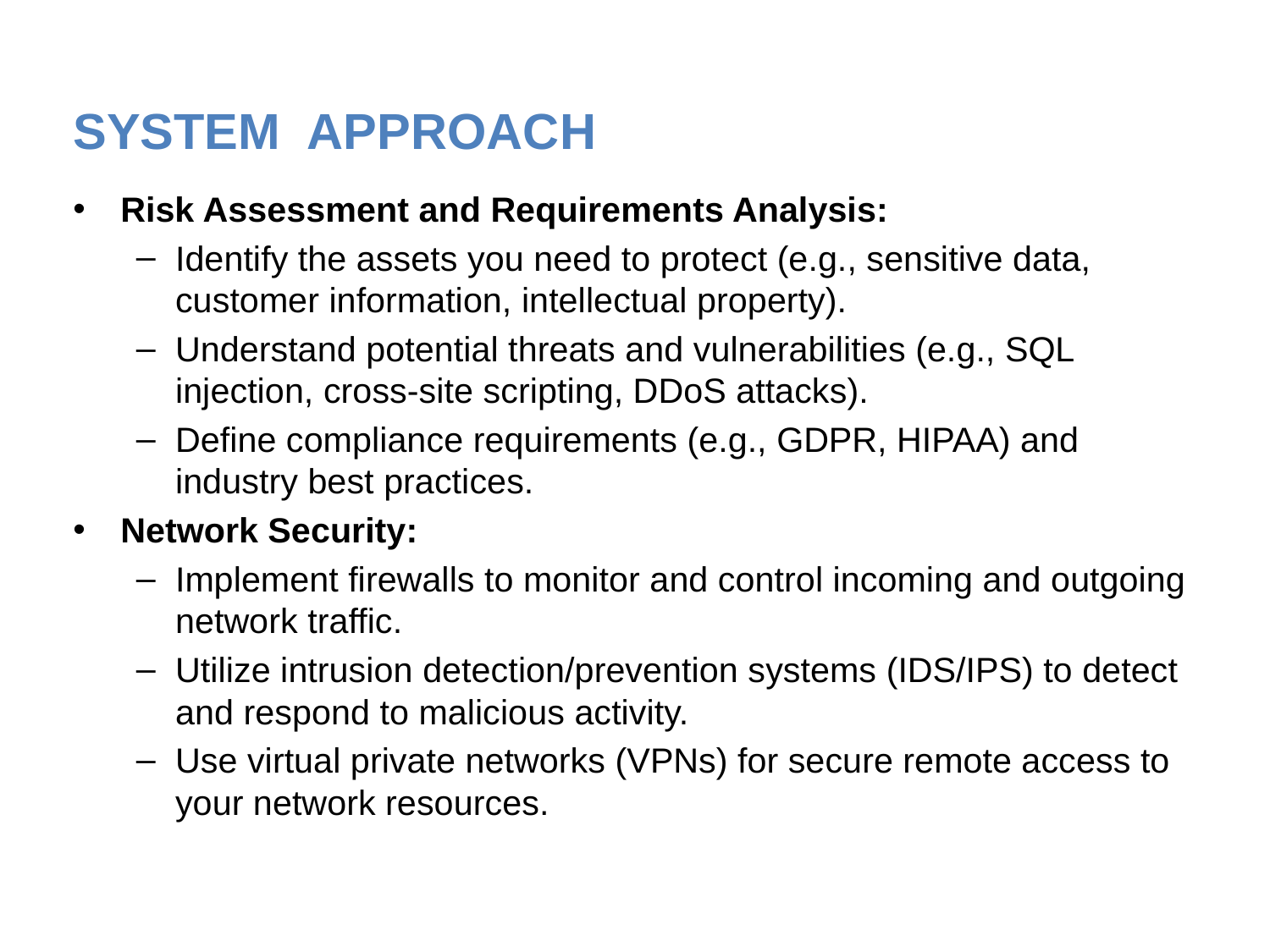

# SYSTEM  APPROACH
Risk Assessment and Requirements Analysis:
Identify the assets you need to protect (e.g., sensitive data, customer information, intellectual property).
Understand potential threats and vulnerabilities (e.g., SQL injection, cross-site scripting, DDoS attacks).
Define compliance requirements (e.g., GDPR, HIPAA) and industry best practices.
Network Security:
Implement firewalls to monitor and control incoming and outgoing network traffic.
Utilize intrusion detection/prevention systems (IDS/IPS) to detect and respond to malicious activity.
Use virtual private networks (VPNs) for secure remote access to your network resources.